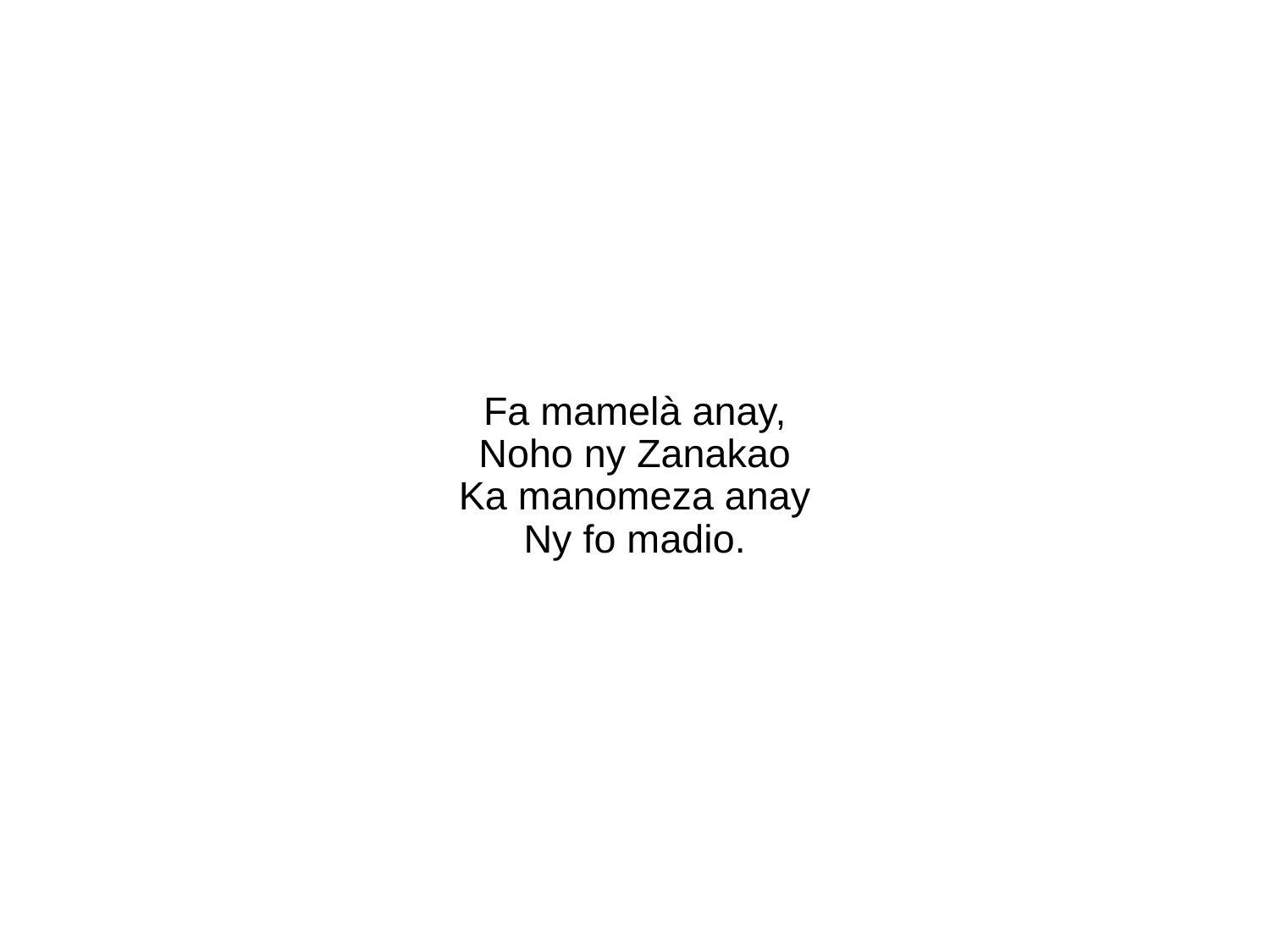

Fa mamelà anay,
Noho ny Zanakao
Ka manomeza anay
Ny fo madio.